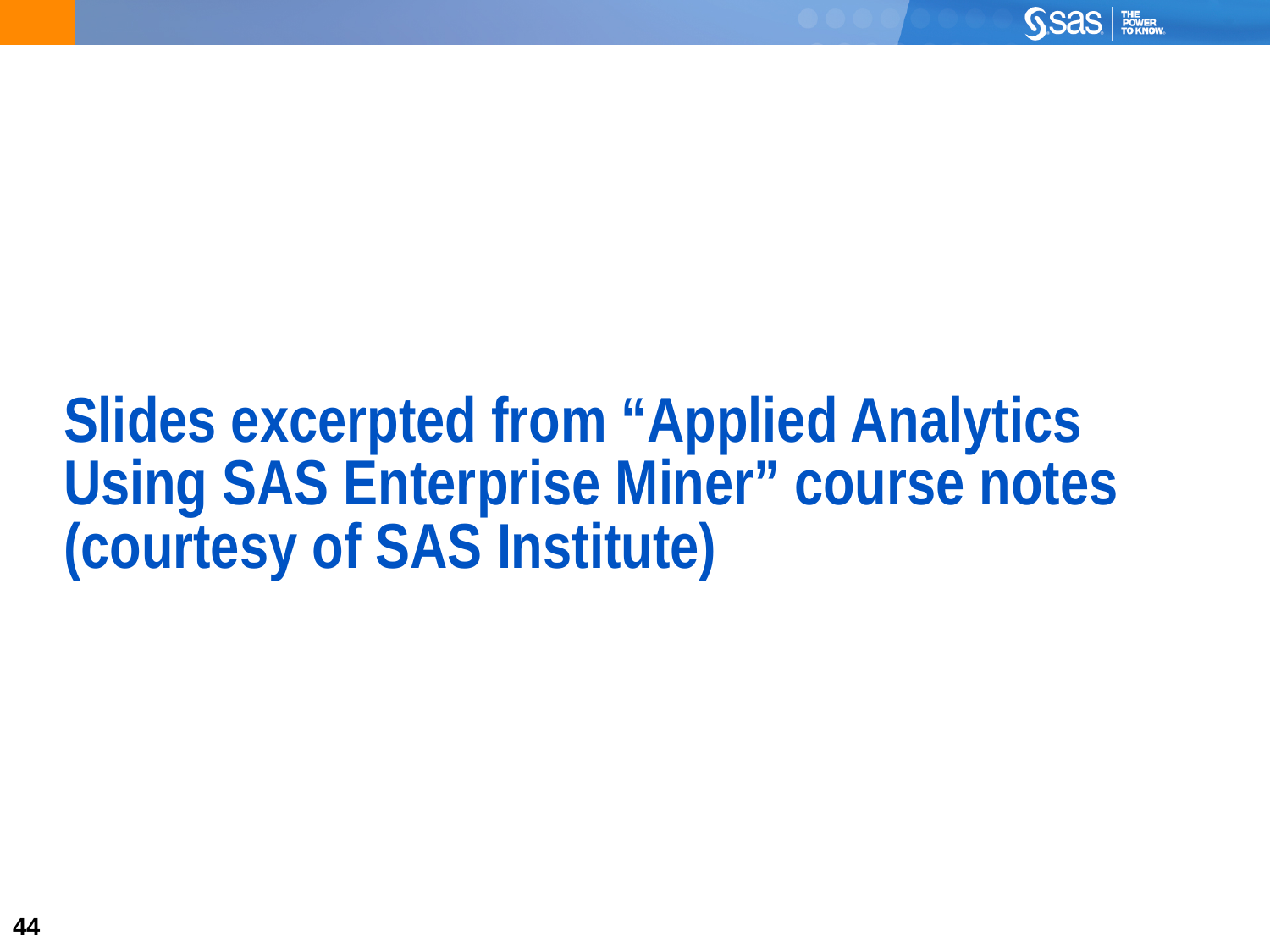

# Slides excerpted from “Applied Analytics Using SAS Enterprise Miner” course notes (courtesy of SAS Institute)
44